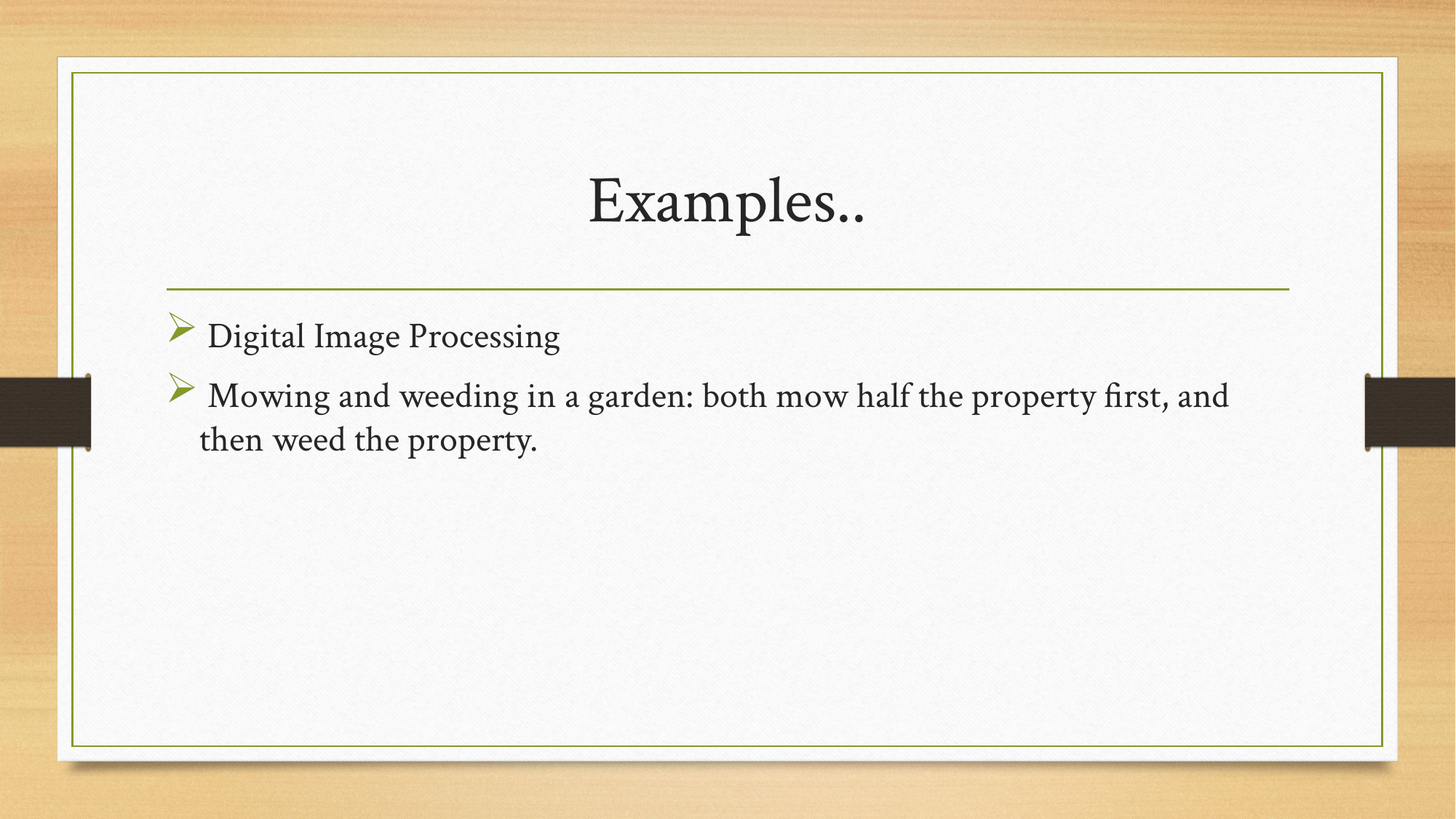

# Examples..
 Digital Image Processing
 Mowing and weeding in a garden: both mow half the property first, and then weed the property.